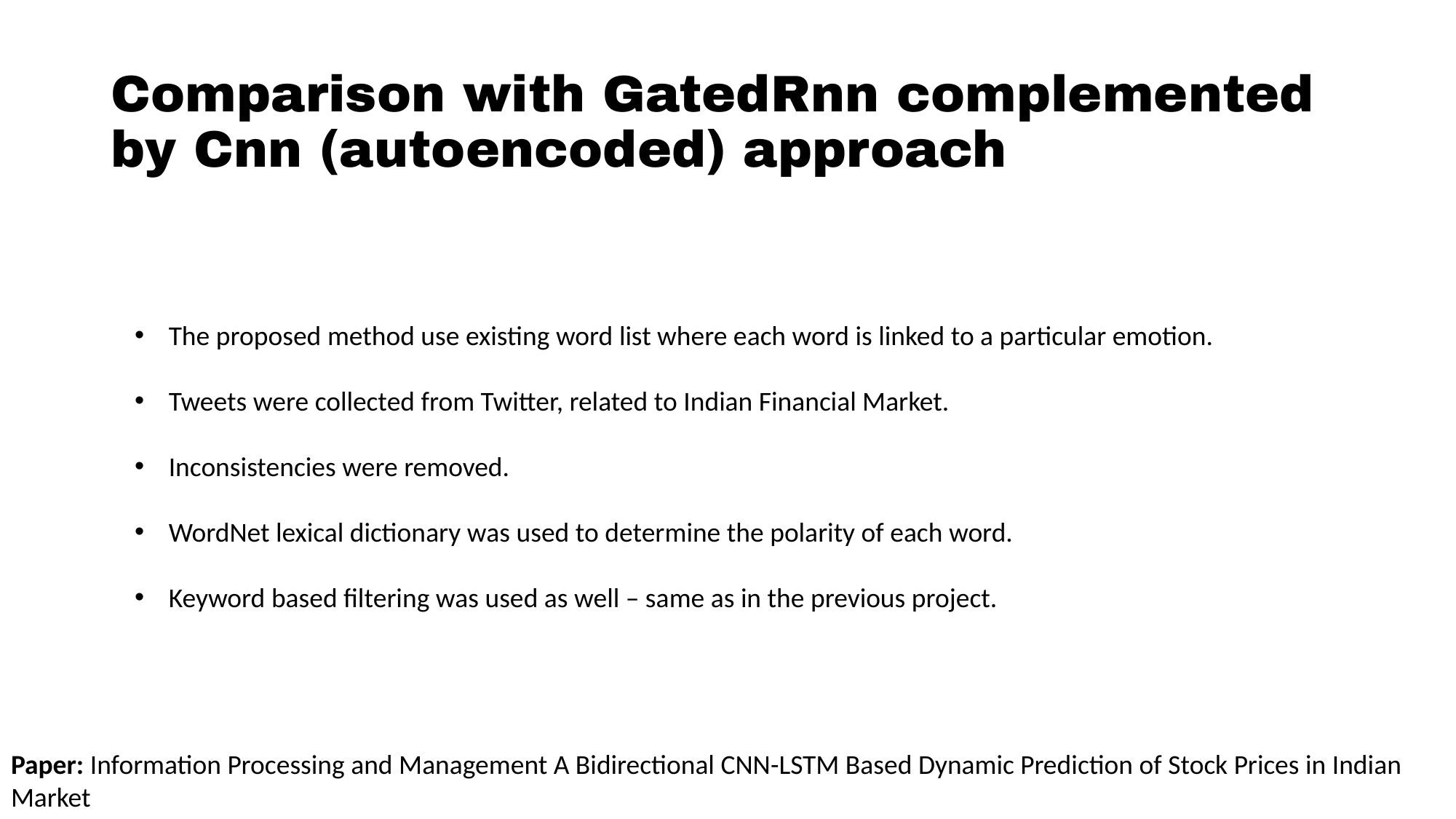

# Comparison with GatedRnn complemented by Cnn (autoencoded) approach
The proposed method use existing word list where each word is linked to a particular emotion.

Tweets were collected from Twitter, related to Indian Financial Market.

Inconsistencies were removed.

WordNet lexical dictionary was used to determine the polarity of each word.

Keyword based filtering was used as well – same as in the previous project.

Paper: Information Processing and Management A Bidirectional CNN-LSTM Based Dynamic Prediction of Stock Prices in Indian Market